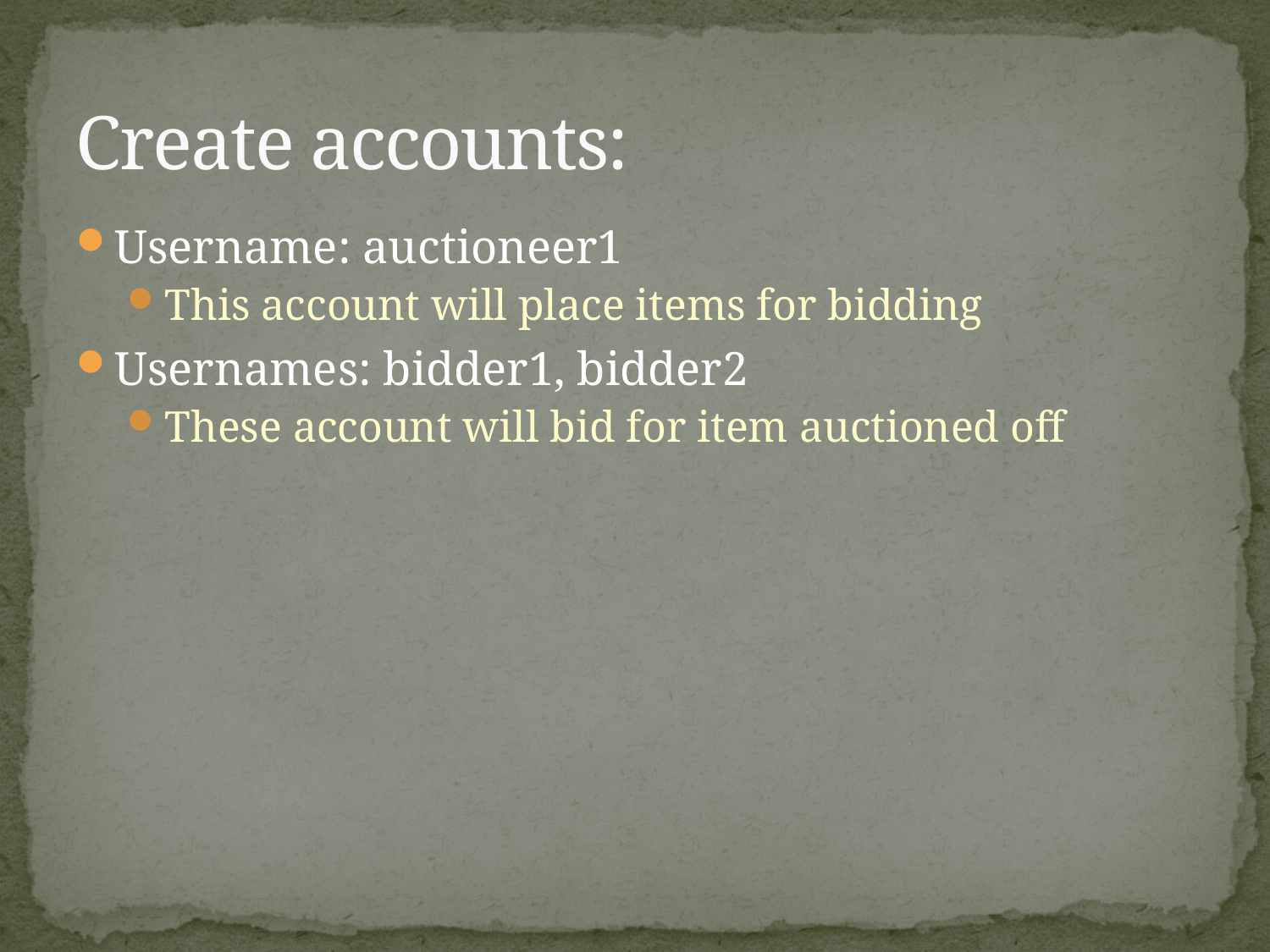

# Create accounts:
Username: auctioneer1
This account will place items for bidding
Usernames: bidder1, bidder2
These account will bid for item auctioned off